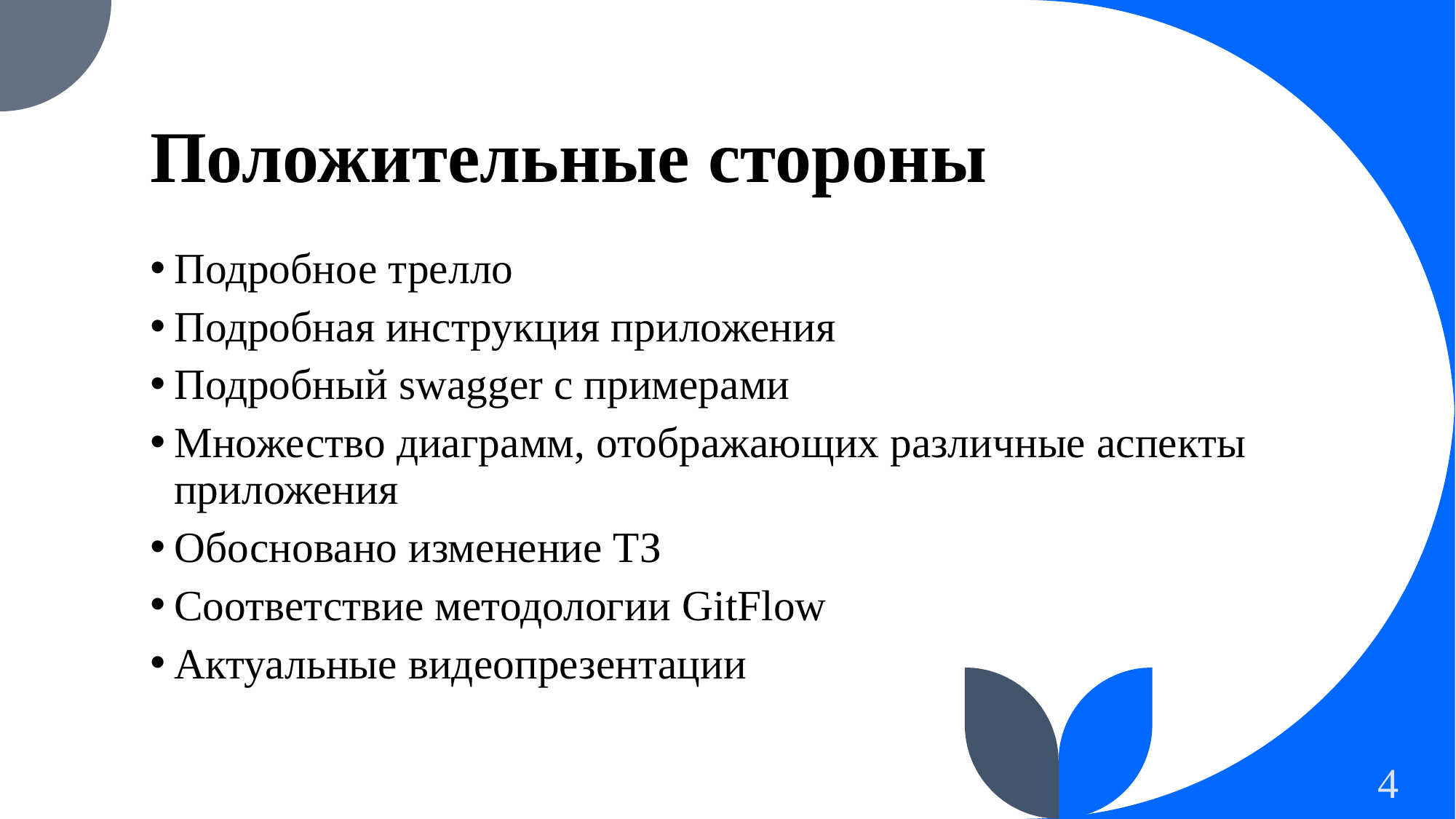

Положительные стороны
Подробное трелло
Подробная инструкция приложения
Подробный swagger с примерами
Множество диаграмм, отображающих различные аспекты приложения
Обосновано изменение ТЗ
Соответствие методологии GitFlow
Актуальные видеопрезентации

4